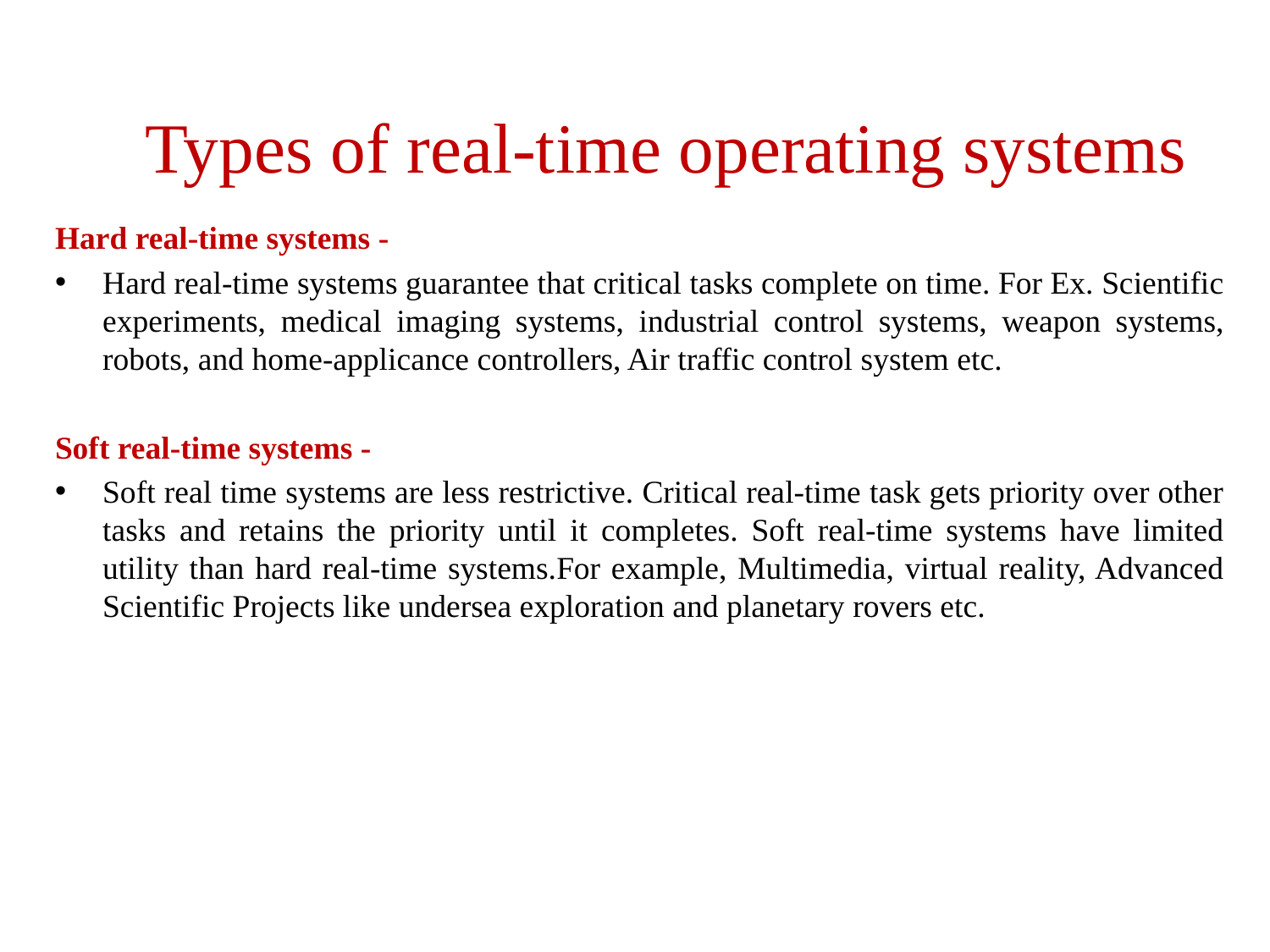

# Types of real-time operating systems
Hard real-time systems -
Hard real-time systems guarantee that critical tasks complete on time. For Ex. Scientific experiments, medical imaging systems, industrial control systems, weapon systems, robots, and home-applicance controllers, Air traffic control system etc.

Soft real-time systems -
Soft real time systems are less restrictive. Critical real-time task gets priority over other tasks and retains the priority until it completes. Soft real-time systems have limited utility than hard real-time systems.For example, Multimedia, virtual reality, Advanced Scientific Projects like undersea exploration and planetary rovers etc.